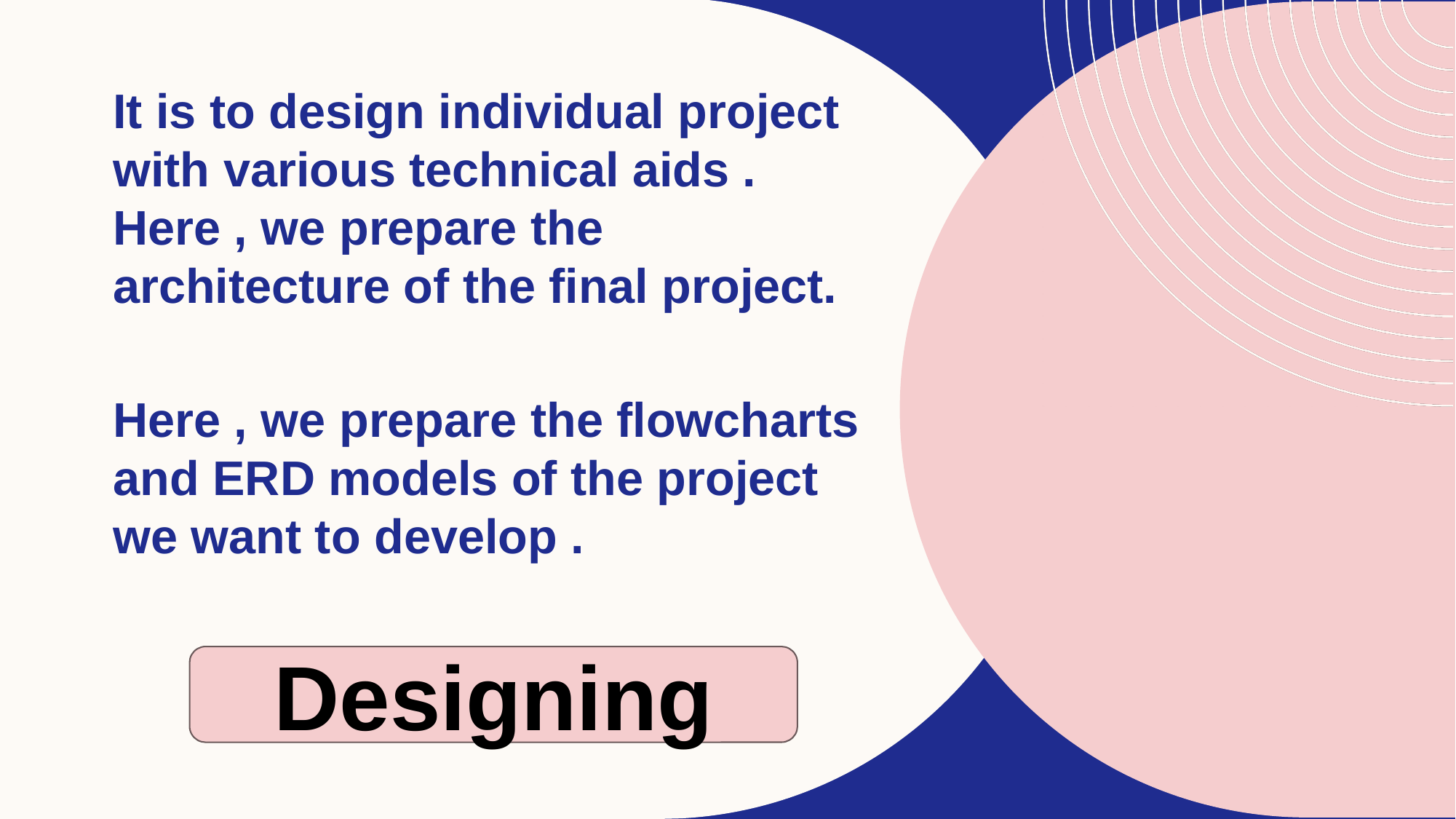

It is to design individual project with various technical aids . Here , we prepare the architecture of the final project.

Here , we prepare the flowcharts and ERD models of the project we want to develop .
Designing